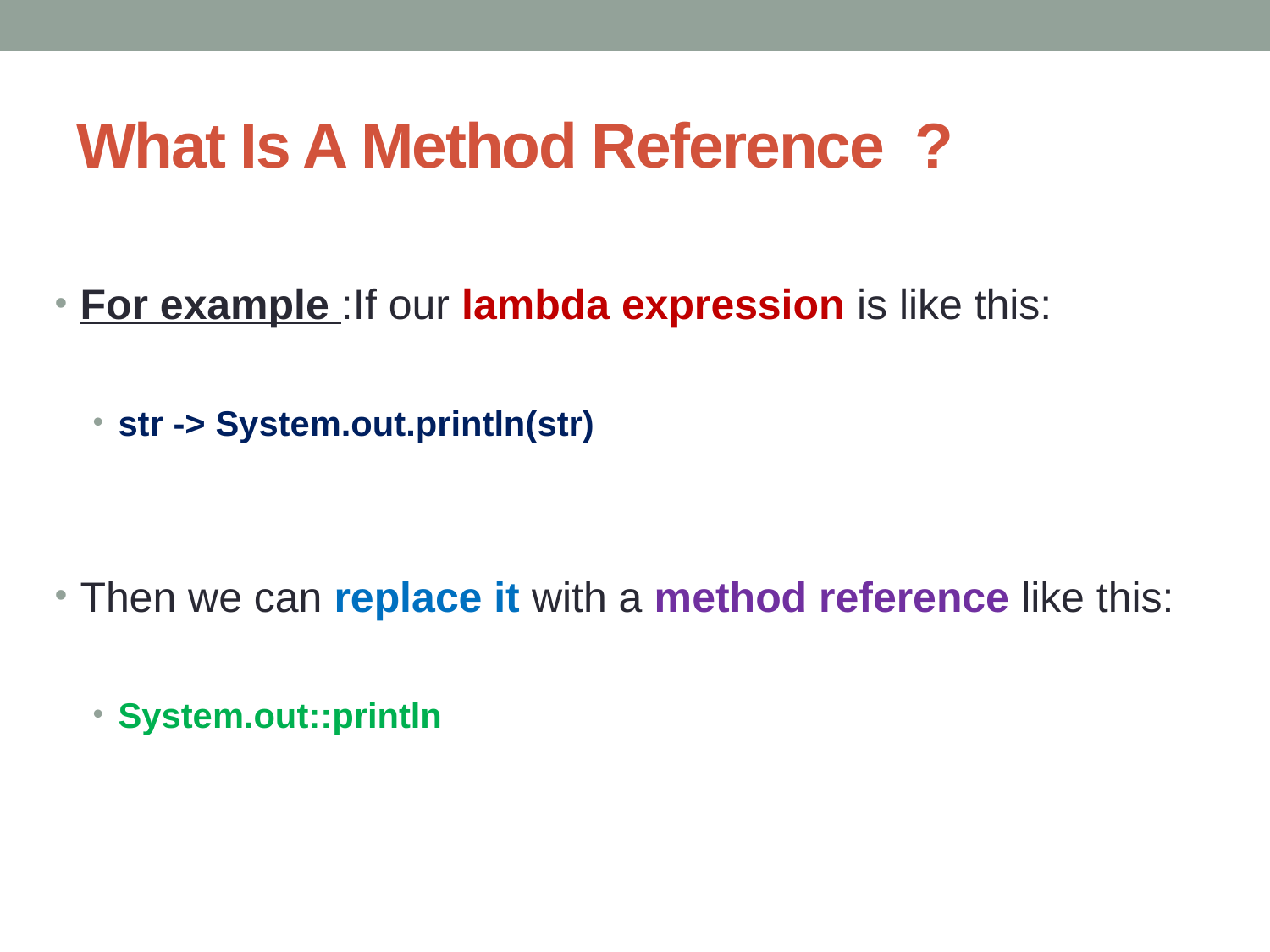

# What Is A Method Reference  ?

For example :If our lambda expression is like this:

str -> System.out.println(str)

Then we can replace it with a method reference like this:

System.out::println